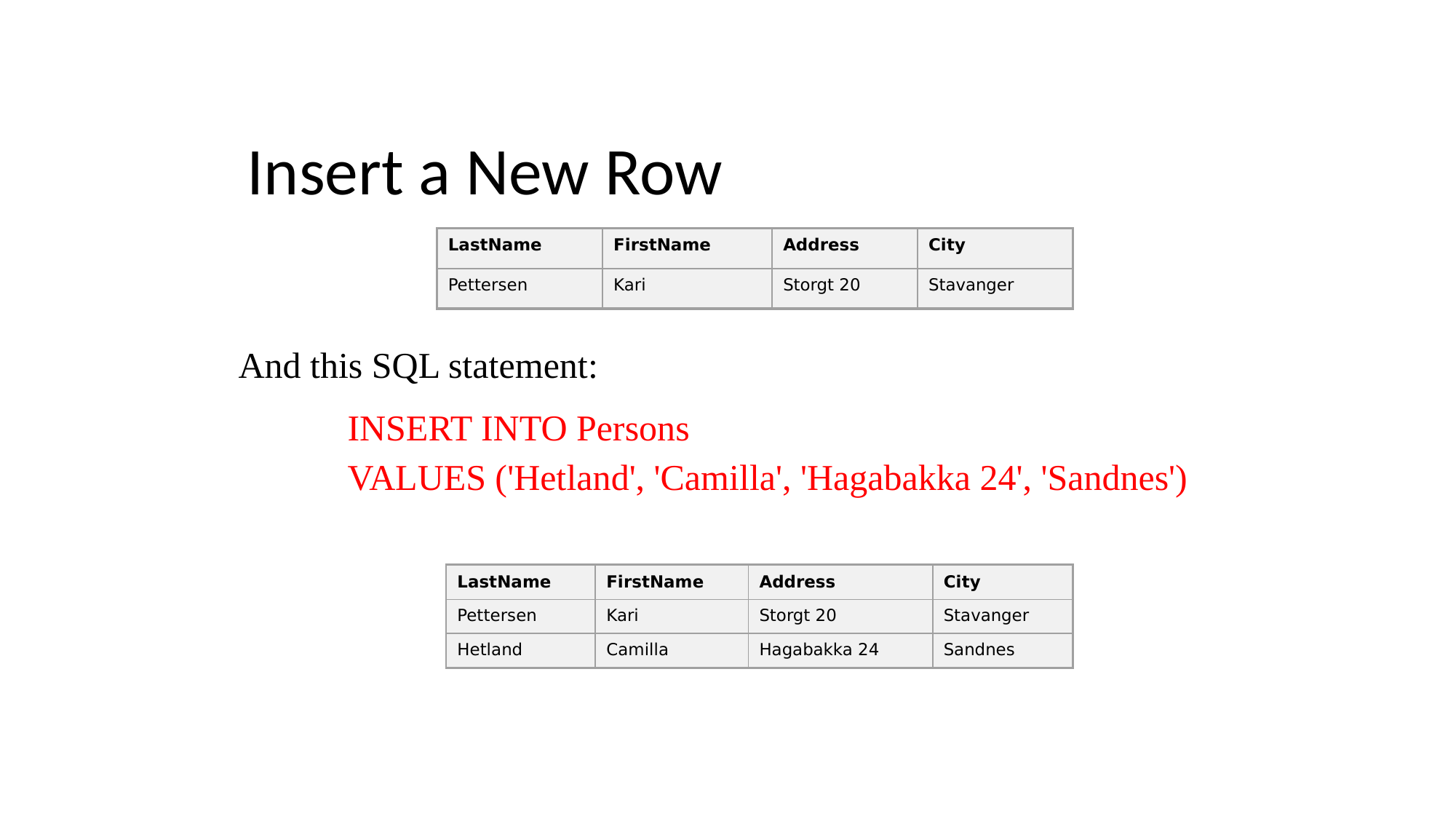

# Insert a New Row

LastName

FirstName

Address

City

Pettersen

Kari

Storgt 20

Stavanger

And this SQL statement:
	INSERT INTO Persons
	VALUES ('Hetland', 'Camilla', 'Hagabakka 24', 'Sandnes')

LastName

FirstName

Address

City

Pettersen

Kari

Storgt 20

Stavanger

Hetland

Camilla

Hagabakka 24

Sandnes